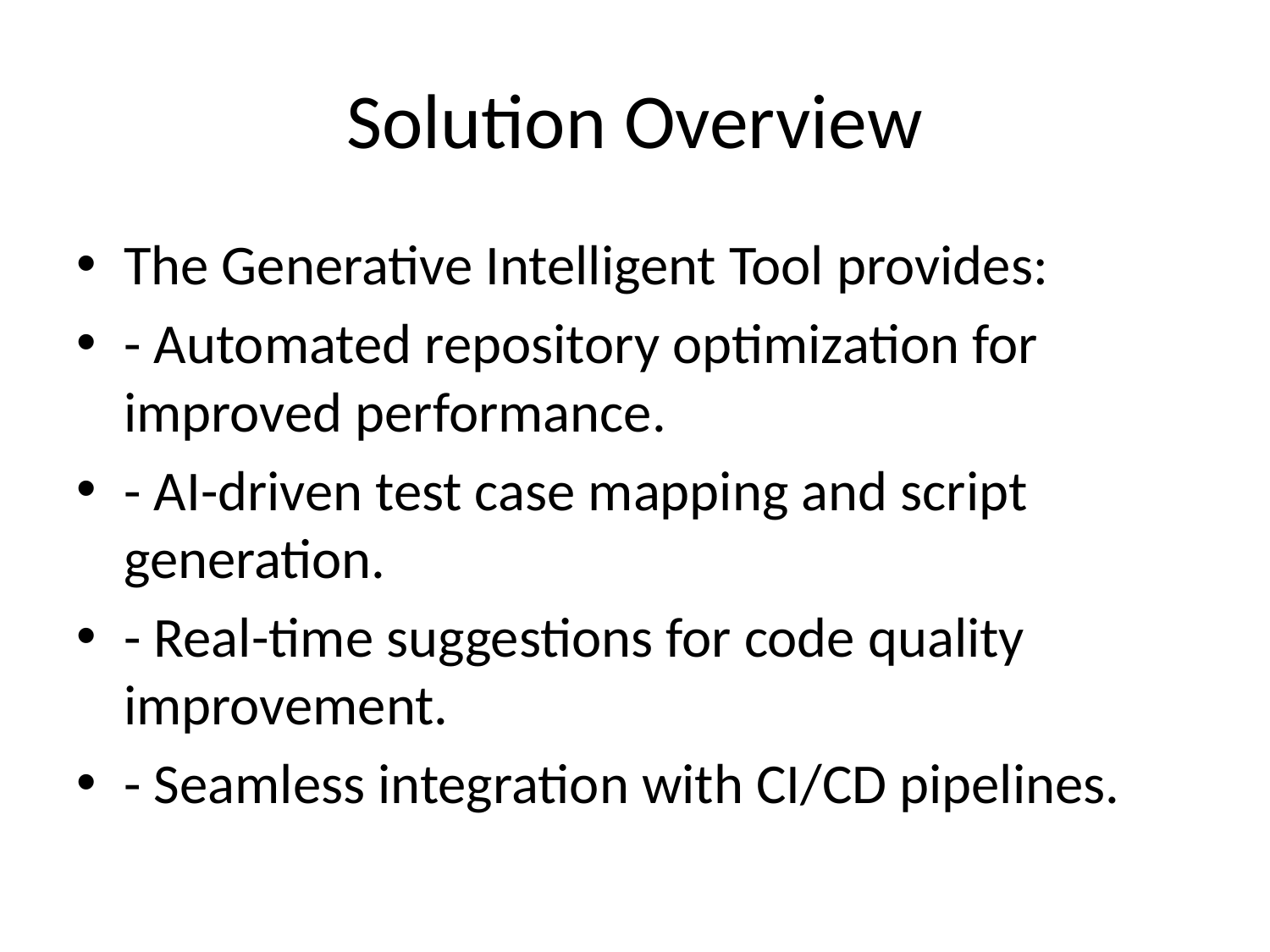

# Solution Overview
The Generative Intelligent Tool provides:
- Automated repository optimization for improved performance.
- AI-driven test case mapping and script generation.
- Real-time suggestions for code quality improvement.
- Seamless integration with CI/CD pipelines.